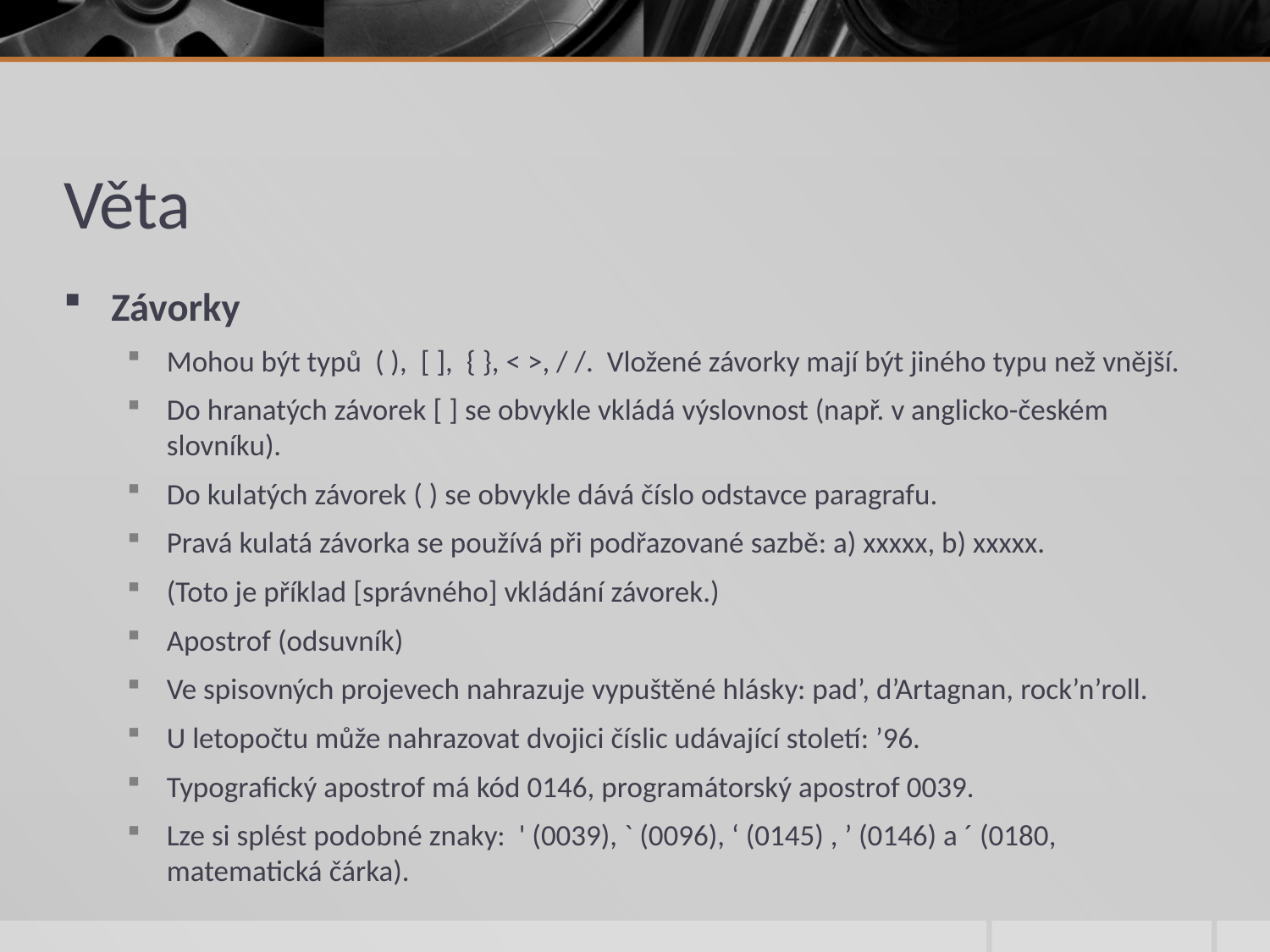

# Věta
Závorky
Mohou být typů  ( ),  [ ],  { }, < >, / /.  Vložené závorky mají být jiného typu než vnější.
Do hranatých závorek [ ] se obvykle vkládá výslovnost (např. v anglicko-českém slovníku).
Do kulatých závorek ( ) se obvykle dává číslo odstavce paragrafu.
Pravá kulatá závorka se používá při podřazované sazbě: a) xxxxx, b) xxxxx.
(Toto je příklad [správného] vkládání závorek.)
Apostrof (odsuvník)
Ve spisovných projevech nahrazuje vypuštěné hlásky: pad’, d’Artagnan, rock’n’roll.
U letopočtu může nahrazovat dvojici číslic udávající století: ’96.
Typografický apostrof má kód 0146, programátorský apostrof 0039.
Lze si splést podobné znaky:  ' (0039), ` (0096), ‘ (0145) , ’ (0146) a ´ (0180, matematická čárka).